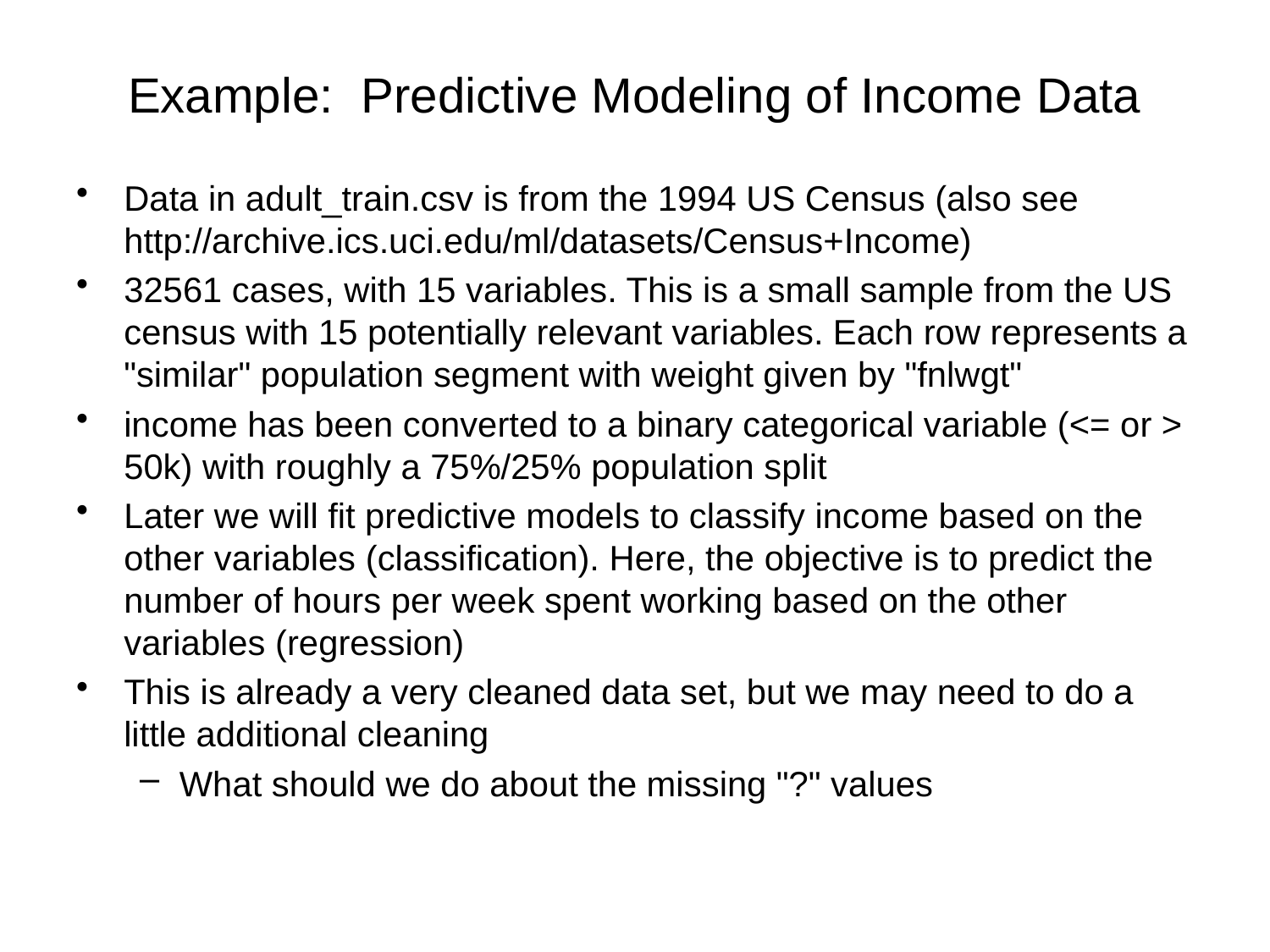

# Example:  Predictive Modeling of Income Data
Data in adult_train.csv is from the 1994 US Census (also see http://archive.ics.uci.edu/ml/datasets/Census+Income)
32561 cases, with 15 variables. This is a small sample from the US census with 15 potentially relevant variables. Each row represents a "similar" population segment with weight given by "fnlwgt"
income has been converted to a binary categorical variable (<= or > 50k) with roughly a 75%/25% population split
Later we will fit predictive models to classify income based on the other variables (classification). Here, the objective is to predict the number of hours per week spent working based on the other variables (regression)
This is already a very cleaned data set, but we may need to do a little additional cleaning
What should we do about the missing "?" values